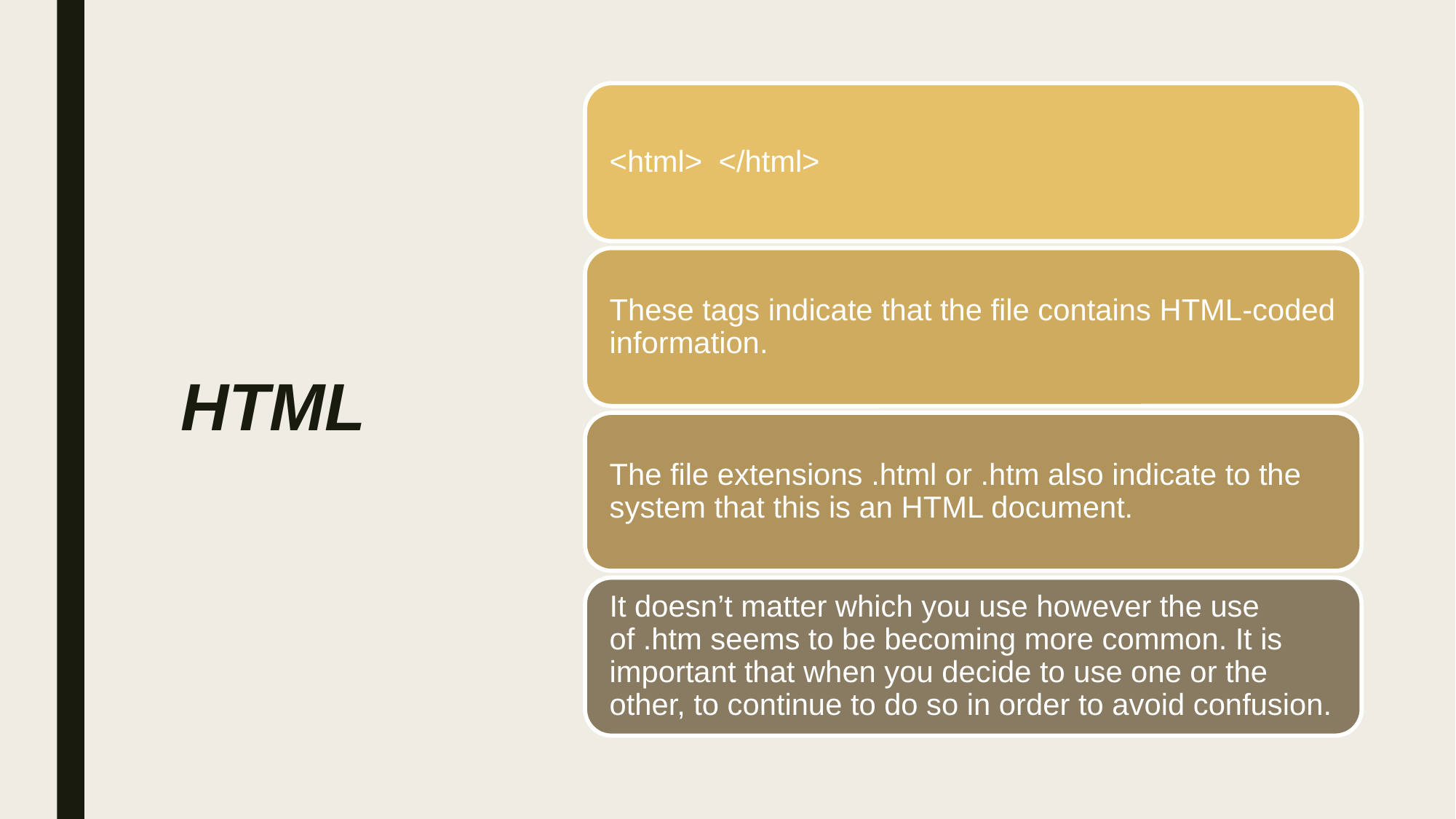

# HTML
<html>	</html>
These tags indicate that the file contains HTML-coded information.
The file extensions .html or .htm also indicate to the system that this is an HTML document.
It doesn’t matter which you use however the use of .htm seems to be becoming more common. It is important that when you decide to use one or the other, to continue to do so in order to avoid confusion.